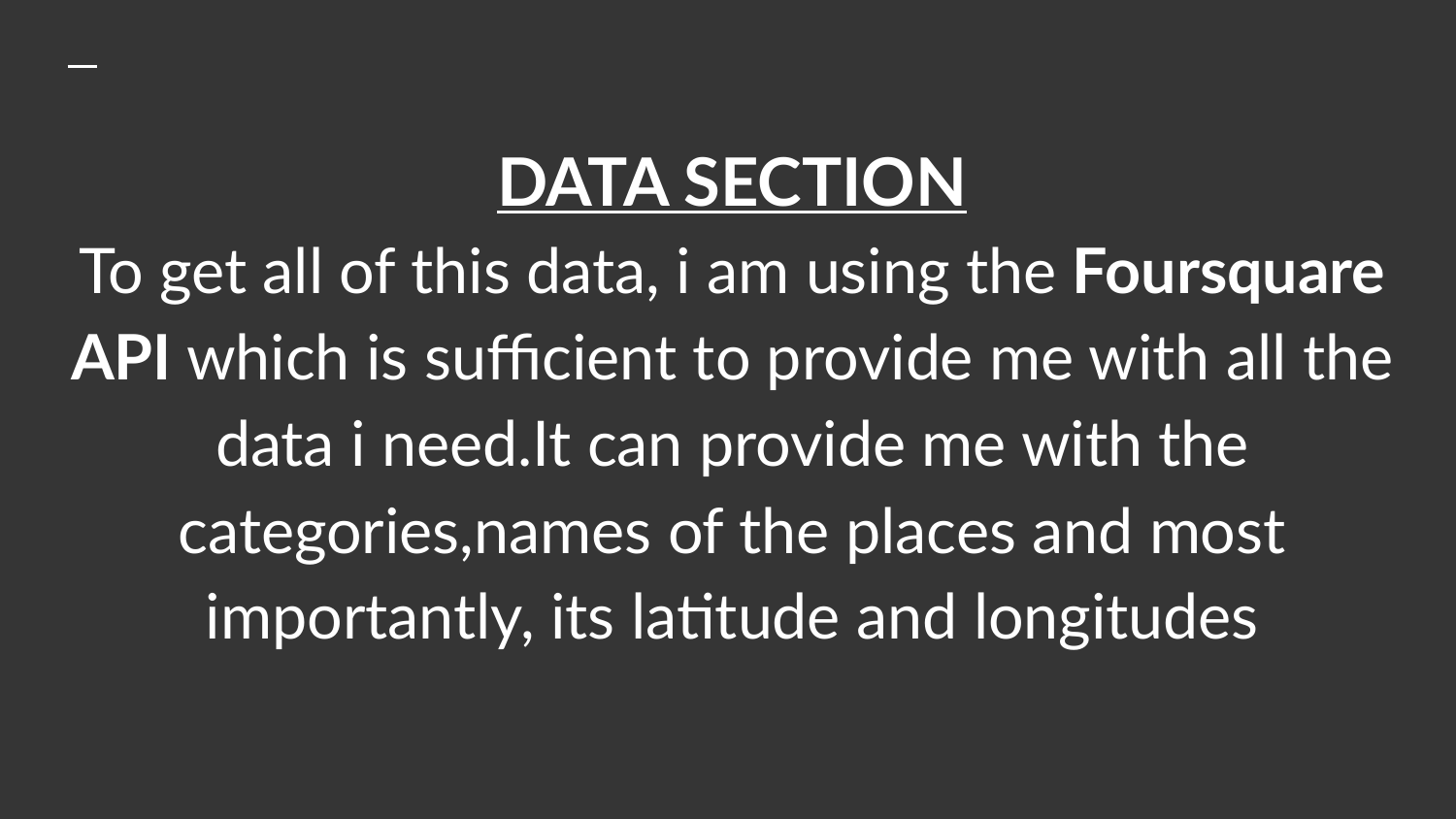

# DATA SECTION
To get all of this data, i am using the Foursquare API which is sufficient to provide me with all the data i need.It can provide me with the categories,names of the places and most importantly, its latitude and longitudes